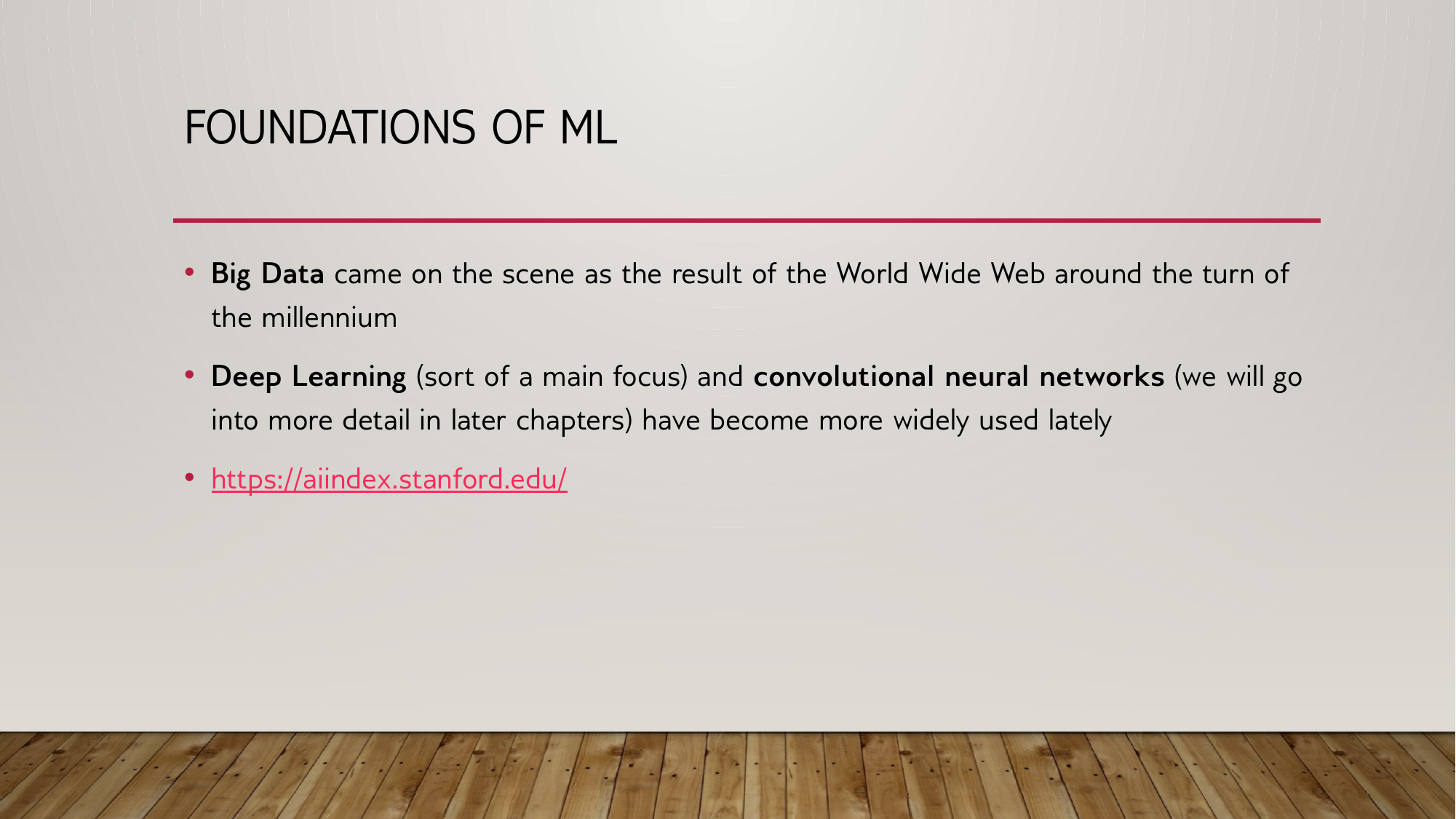

# Foundations of ml
Big Data came on the scene as the result of the World Wide Web around the turn of the millennium
Deep Learning (sort of a main focus) and convolutional neural networks (we will go into more detail in later chapters) have become more widely used lately
https://aiindex.stanford.edu/